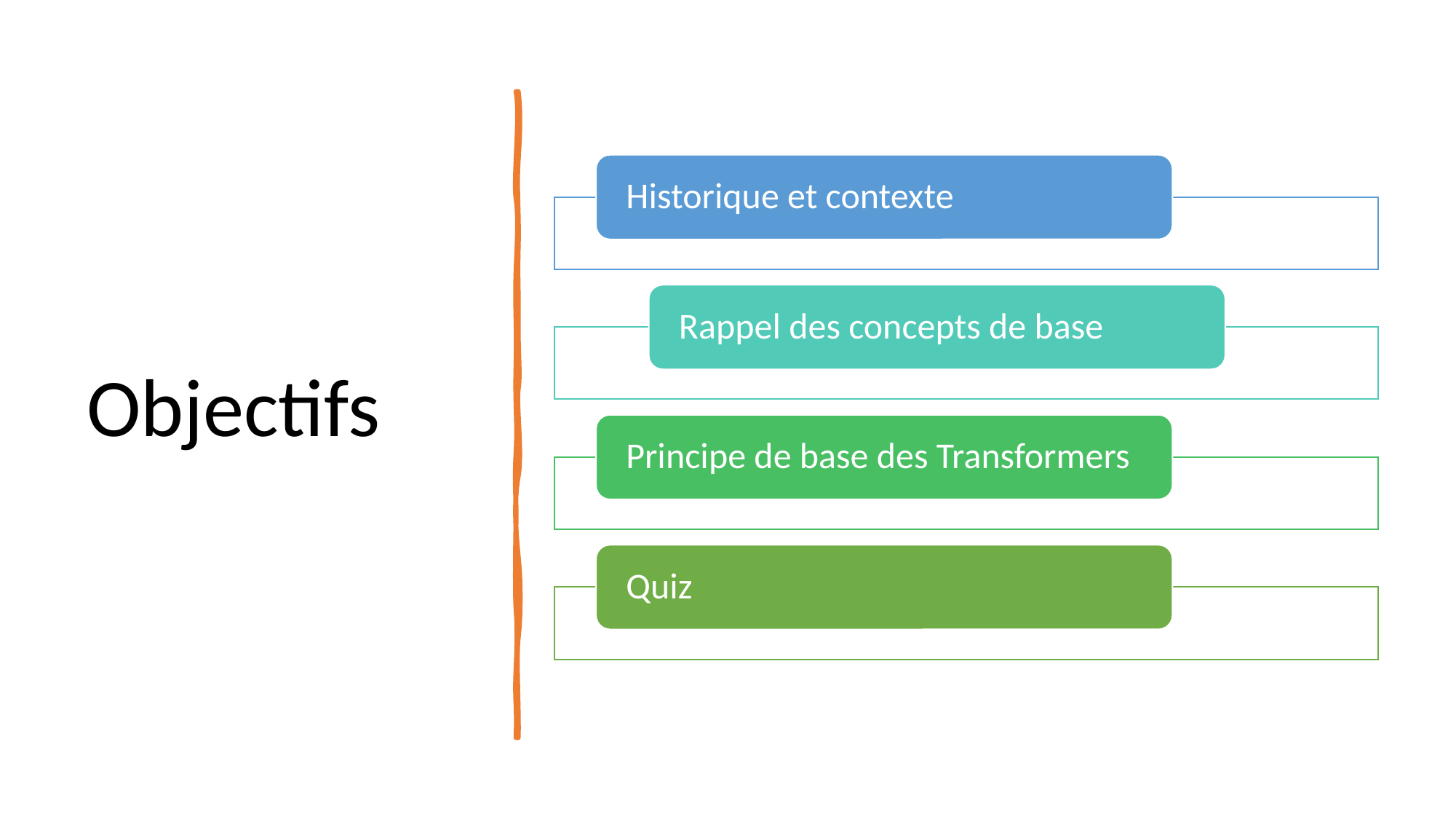

Historique et contexte
Rappel des concepts de base
Principe de base des Transformers
Quiz
# Objectifs